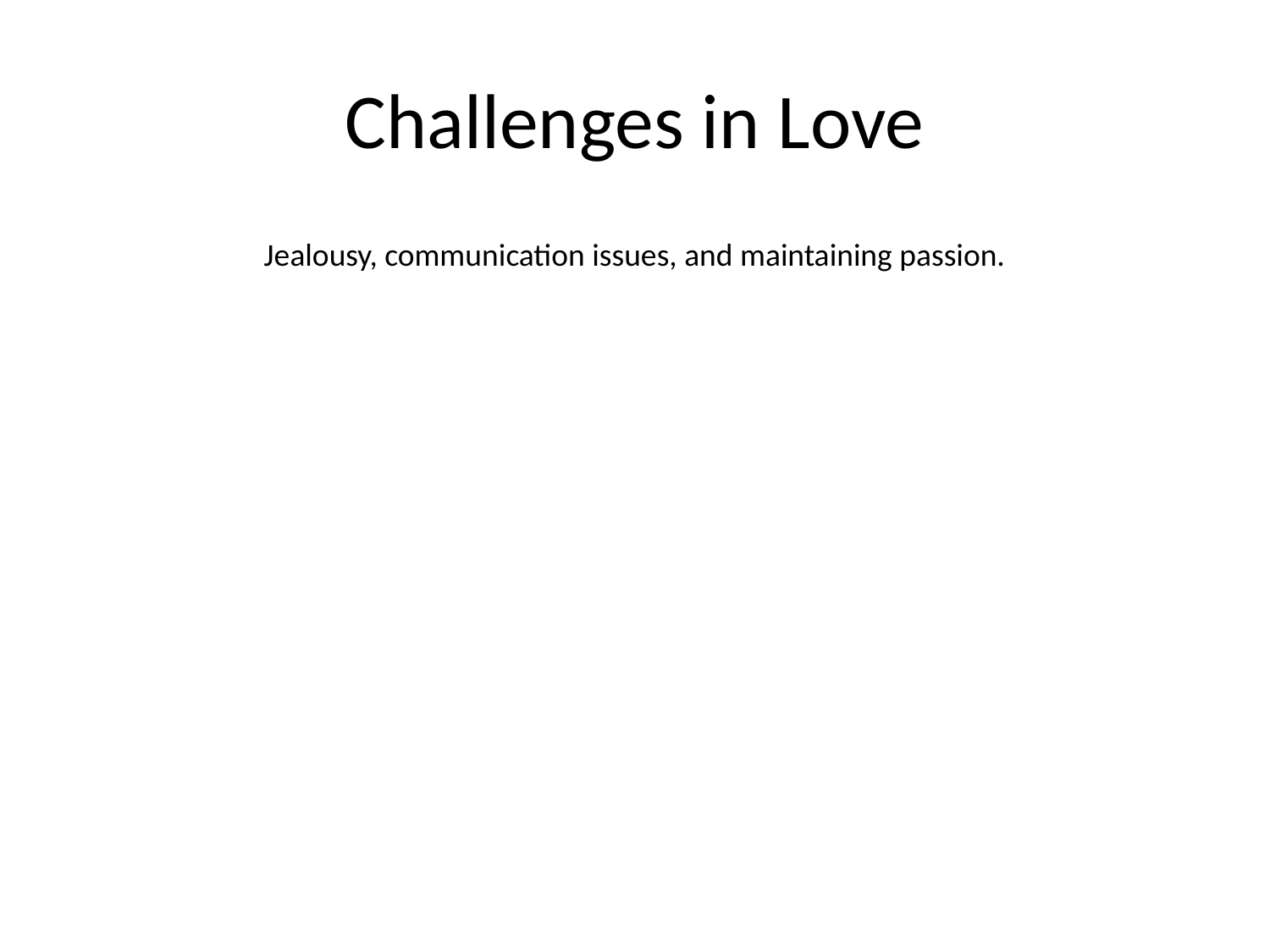

# Challenges in Love

Jealousy, communication issues, and maintaining passion.